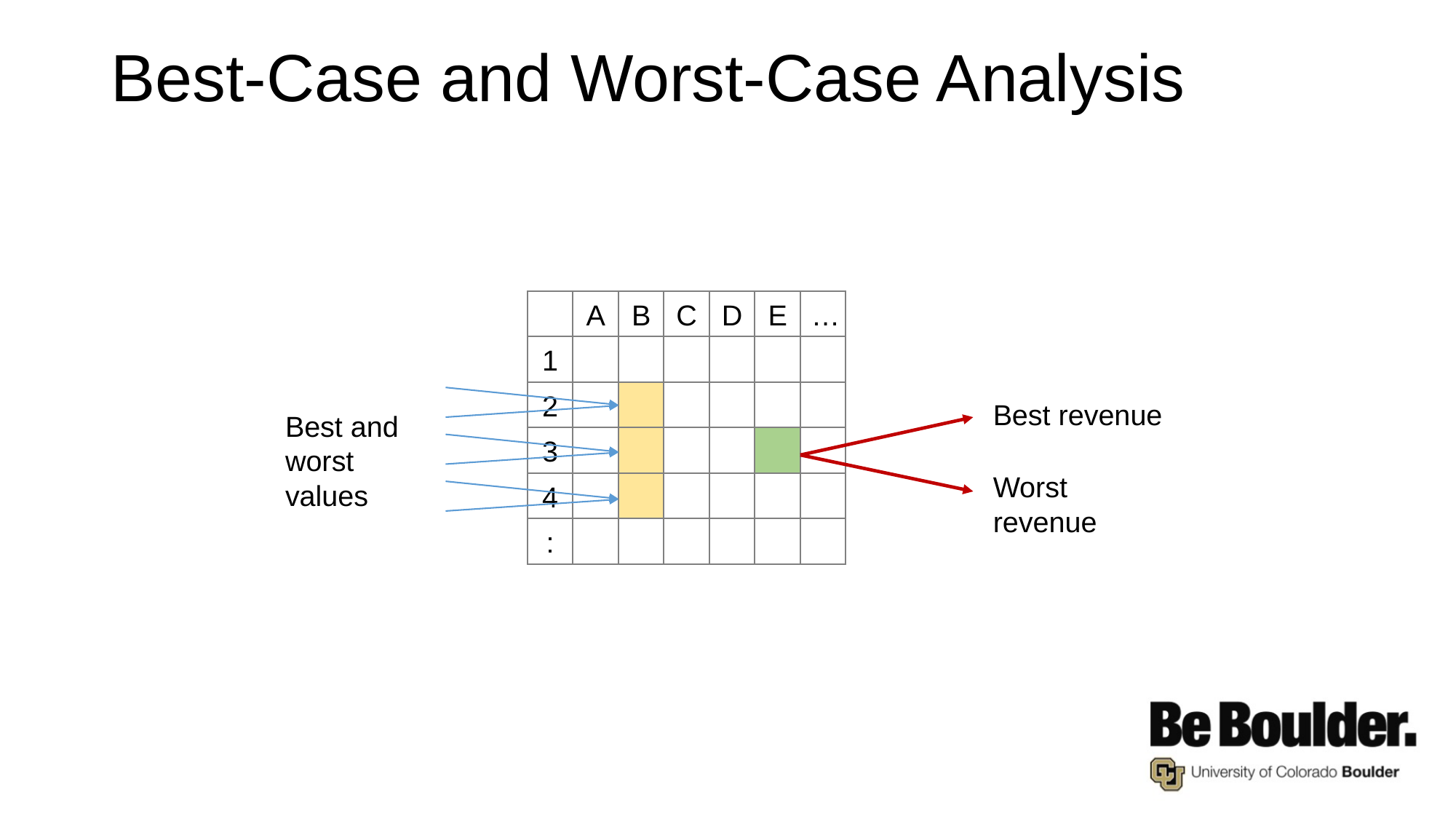

# Best-Case and Worst-Case Analysis

A
B
C
D
E
…
1

2

Best revenue
Best and worst values
3

Worst revenue
4

: